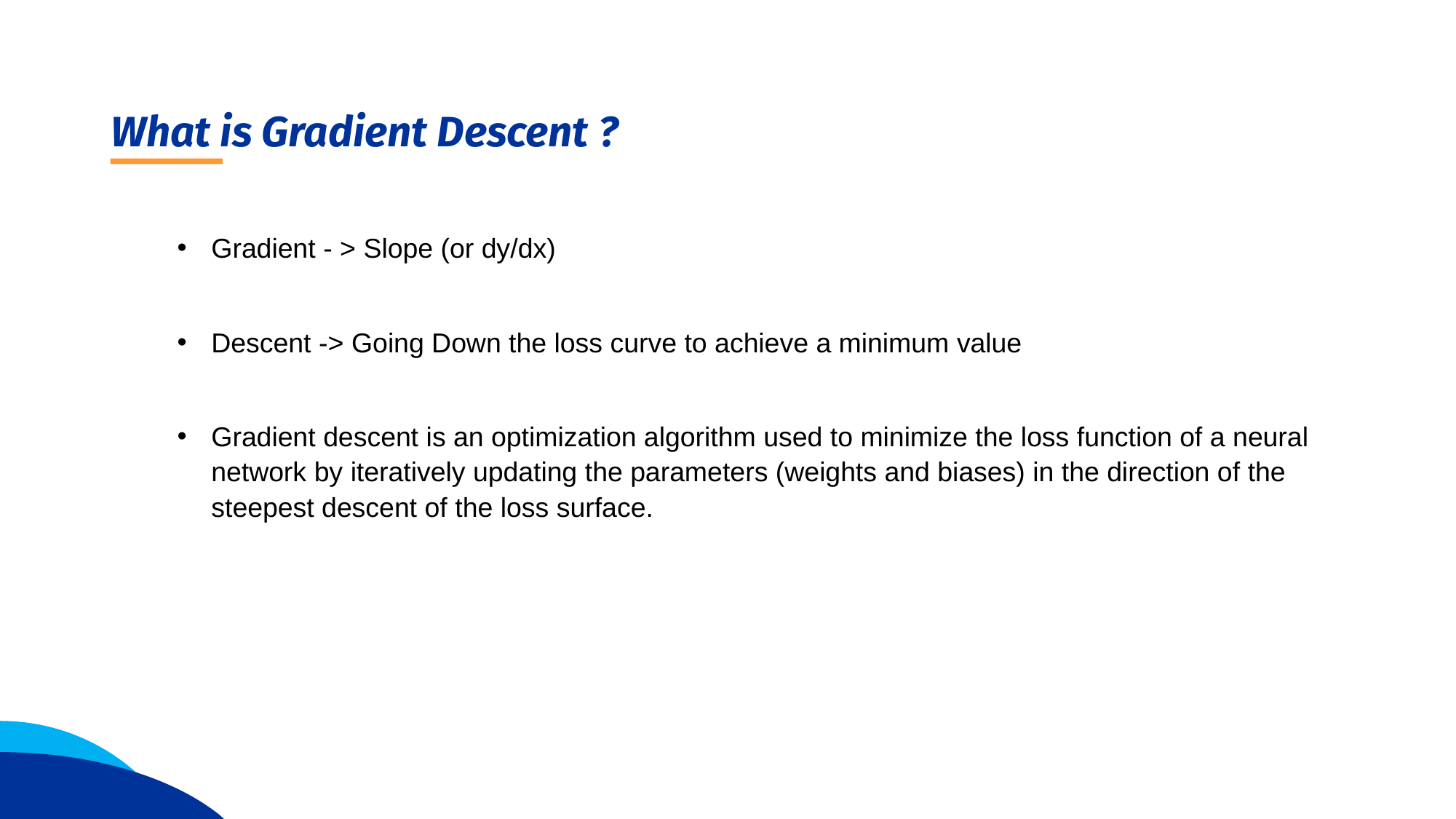

What is Gradient Descent ?

Gradient - > Slope (or dy/dx)

Descent -> Going Down the loss curve to achieve a minimum value

Gradient descent is an optimization algorithm used to minimize the loss function of a neural network by iteratively updating the parameters (weights and biases) in the direction of the steepest descent of the loss surface.